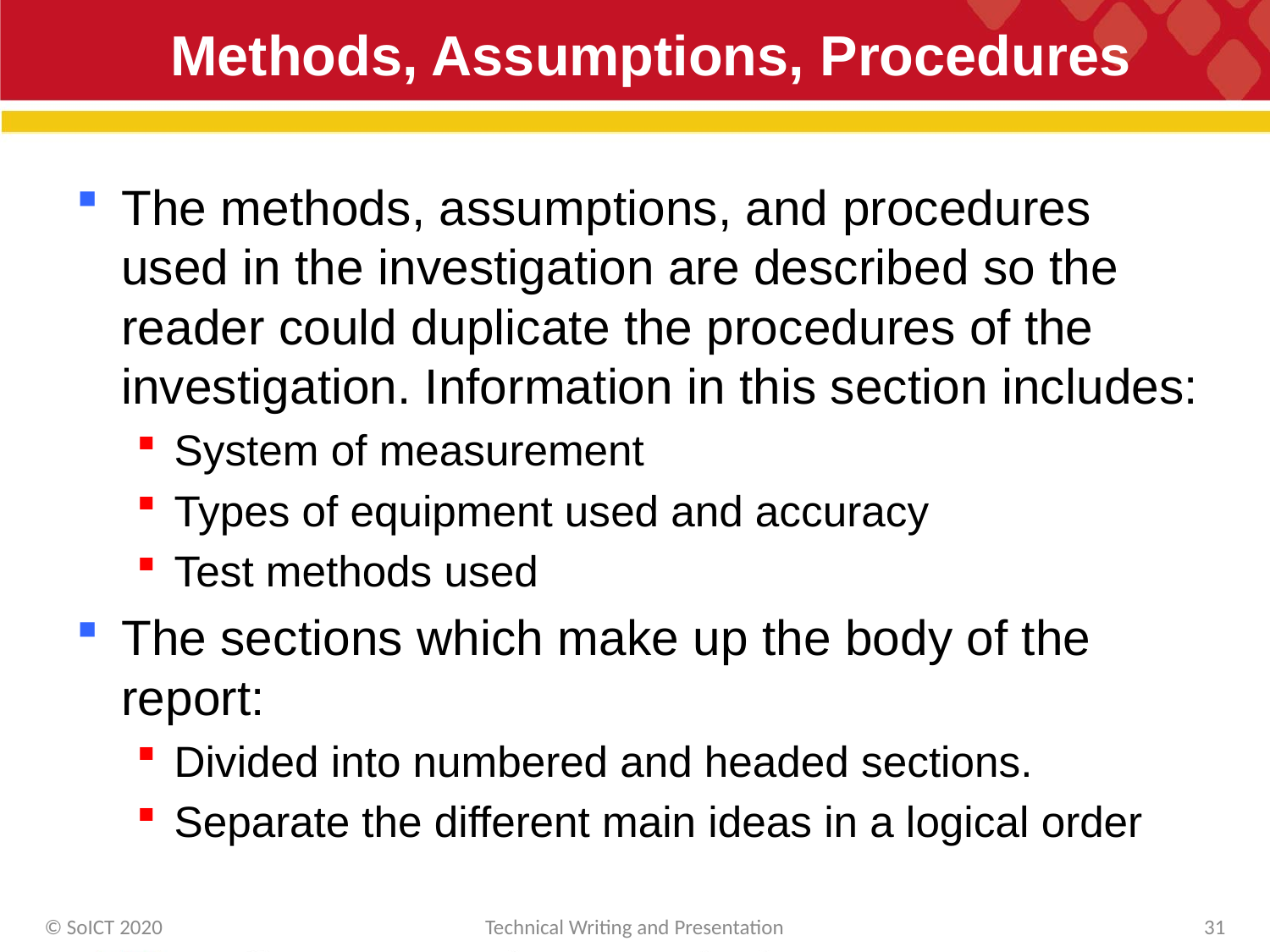

# Methods, Assumptions, Procedures
The methods, assumptions, and procedures used in the investigation are described so the reader could duplicate the procedures of the investigation. Information in this section includes:
System of measurement
Types of equipment used and accuracy
Test methods used
The sections which make up the body of the report:
Divided into numbered and headed sections.
Separate the different main ideas in a logical order

© SoICT 2020
Technical Writing and Presentation
31